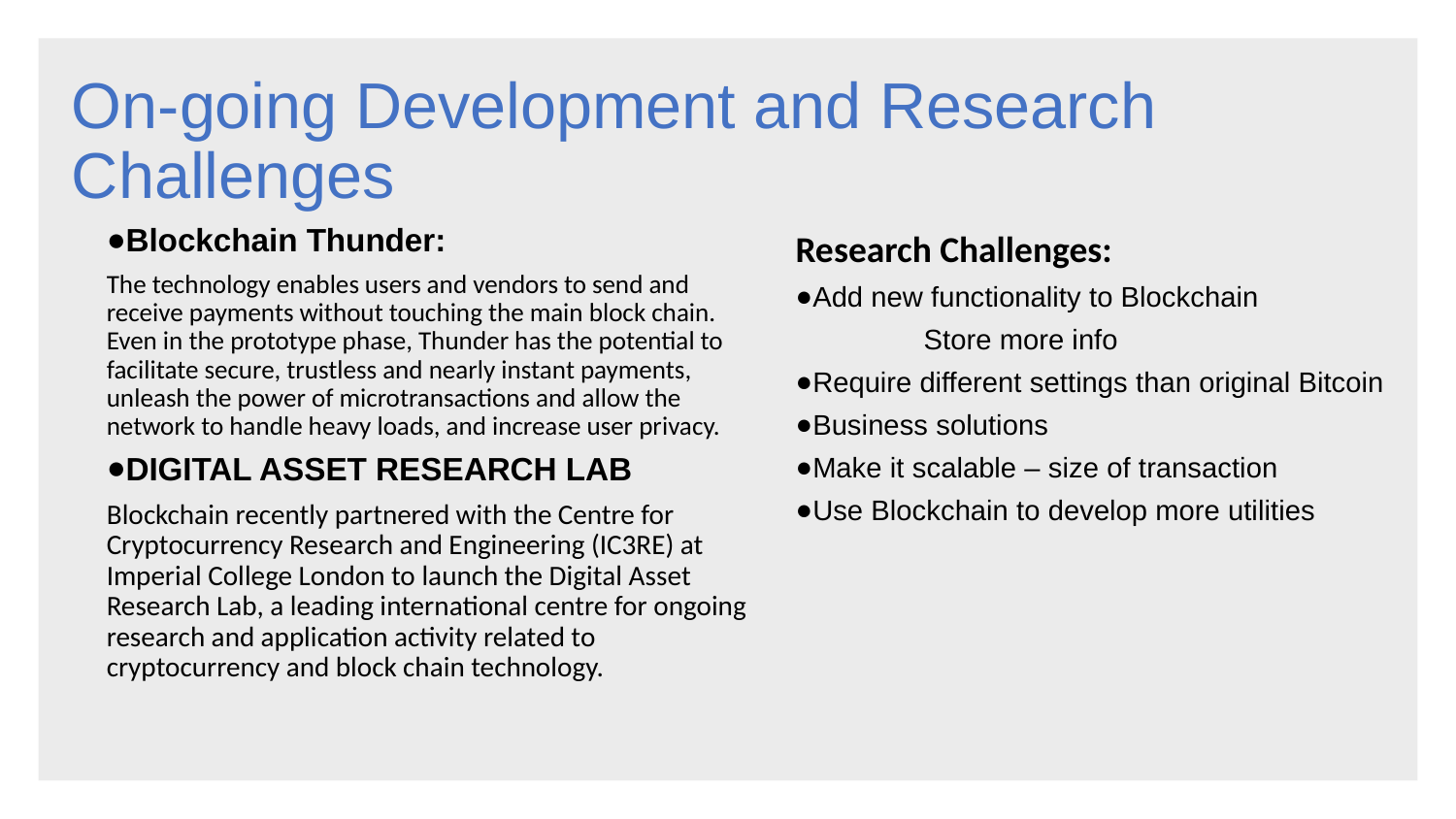

# On-going Development and Research Challenges
Research Challenges:
Add new functionality to Blockchain
                Store more info
Require different settings than original Bitcoin
Business solutions
Make it scalable – size of transaction
Use Blockchain to develop more utilities
Blockchain Thunder:
The technology enables users and vendors to send and receive payments without touching the main block chain. Even in the prototype phase, Thunder has the potential to facilitate secure, trustless and nearly instant payments, unleash the power of microtransactions and allow the network to handle heavy loads, and increase user privacy.
DIGITAL ASSET RESEARCH LAB
Blockchain recently partnered with the Centre for Cryptocurrency Research and Engineering (IC3RE) at Imperial College London to launch the Digital Asset Research Lab, a leading international centre for ongoing research and application activity related to cryptocurrency and block chain technology.